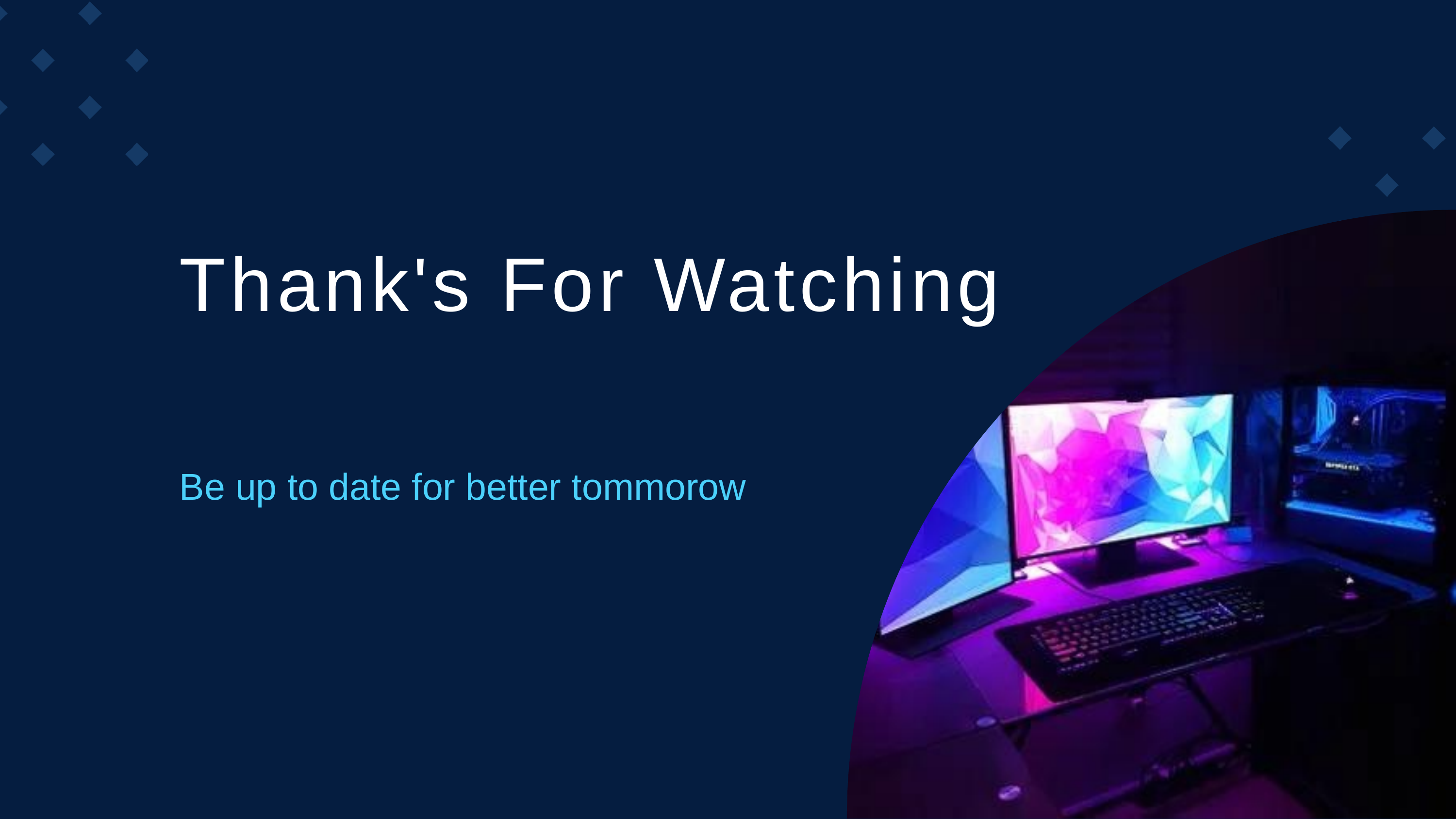

Thank's For Watching
Be up to date for better tommorow